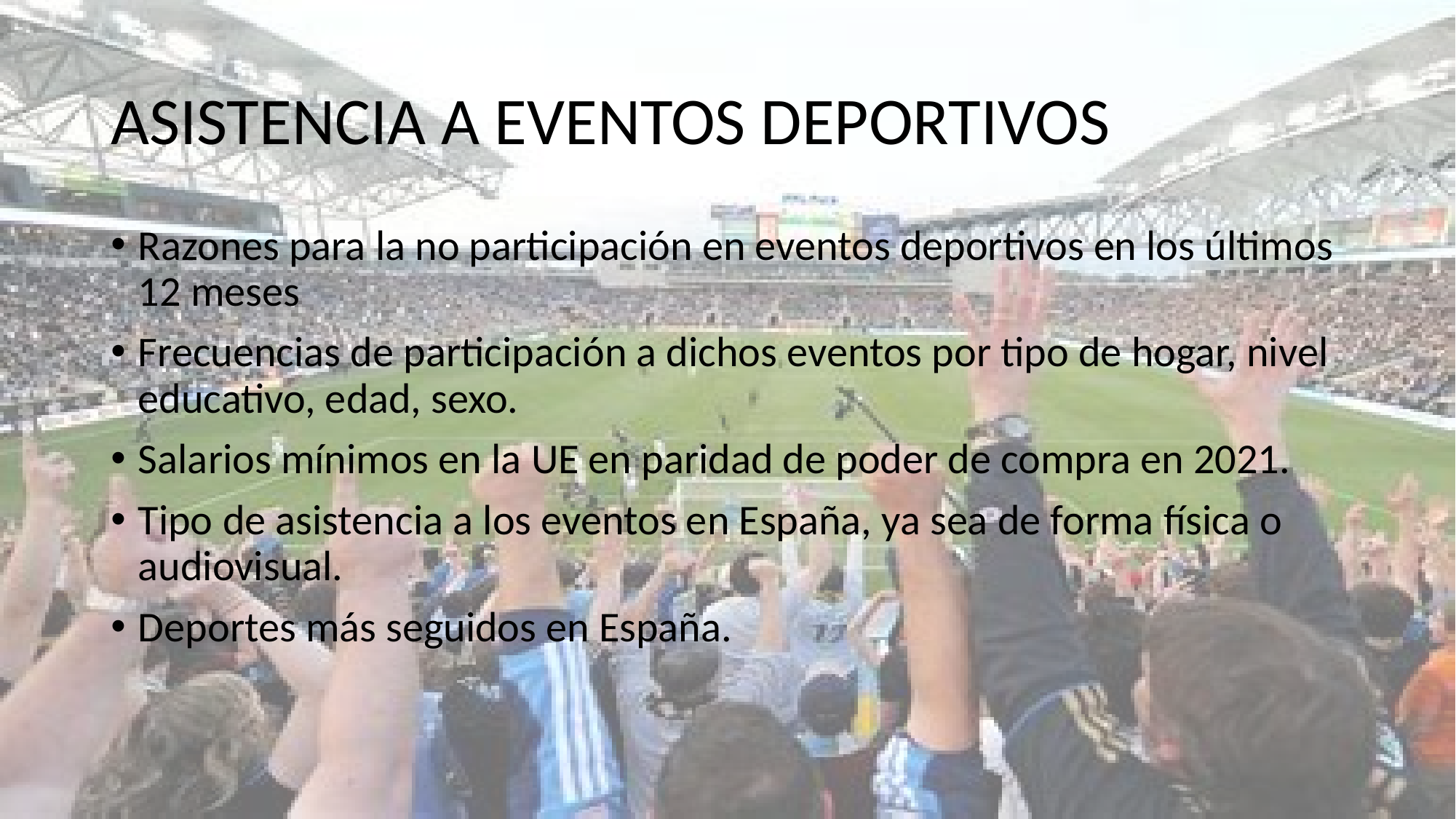

# ASISTENCIA A EVENTOS DEPORTIVOS
Razones para la no participación en eventos deportivos en los últimos 12 meses
Frecuencias de participación a dichos eventos por tipo de hogar, nivel educativo, edad, sexo.
Salarios mínimos en la UE en paridad de poder de compra en 2021.
Tipo de asistencia a los eventos en España, ya sea de forma física o audiovisual.
Deportes más seguidos en España.